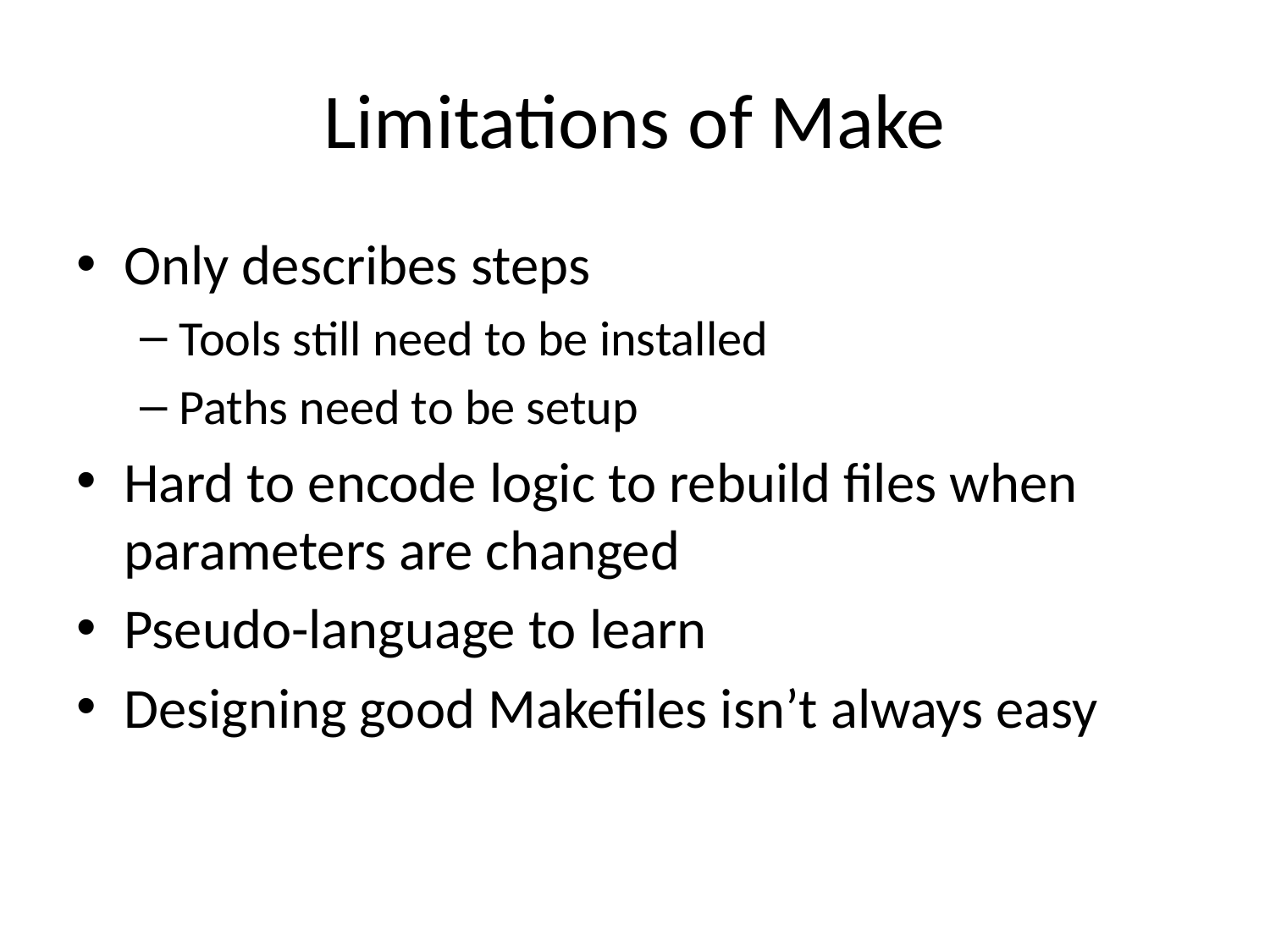

# Limitations of Make
Only describes steps
Tools still need to be installed
Paths need to be setup
Hard to encode logic to rebuild files when parameters are changed
Pseudo-language to learn
Designing good Makefiles isn’t always easy